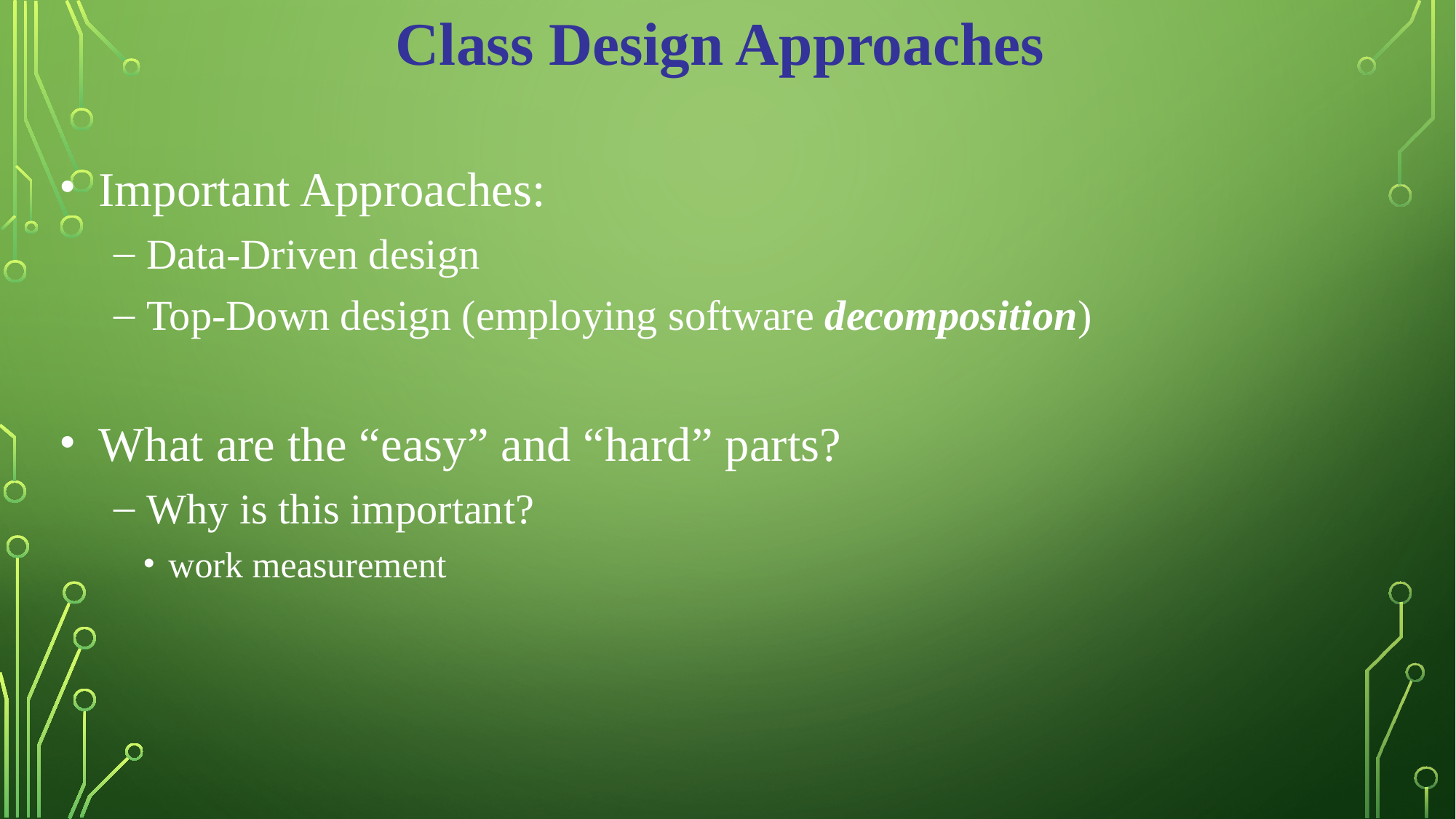

Class Design Approaches

Important Approaches:
Data-Driven design
Top-Down design (employing software decomposition)

What are the “easy” and “hard” parts?
Why is this important?
work measurement